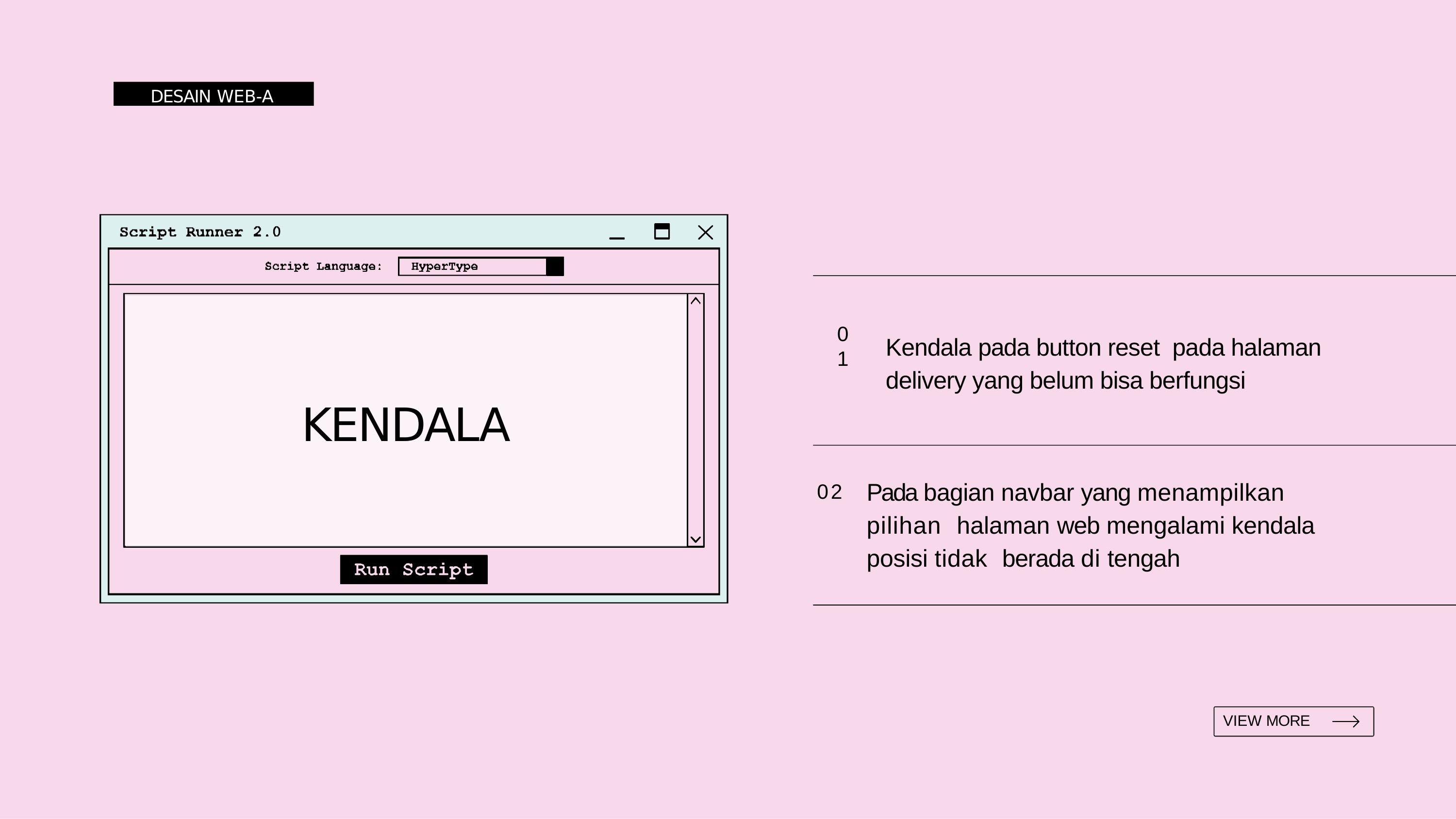

DESAIN WEB-A

KENDALA

01
Kendala pada button reset  pada halaman delivery yang belum bisa berfungsi

Pada bagian navbar yang menampilkan pilihan  halaman web mengalami kendala posisi tidak  berada di tengah
02

VIEW MORE